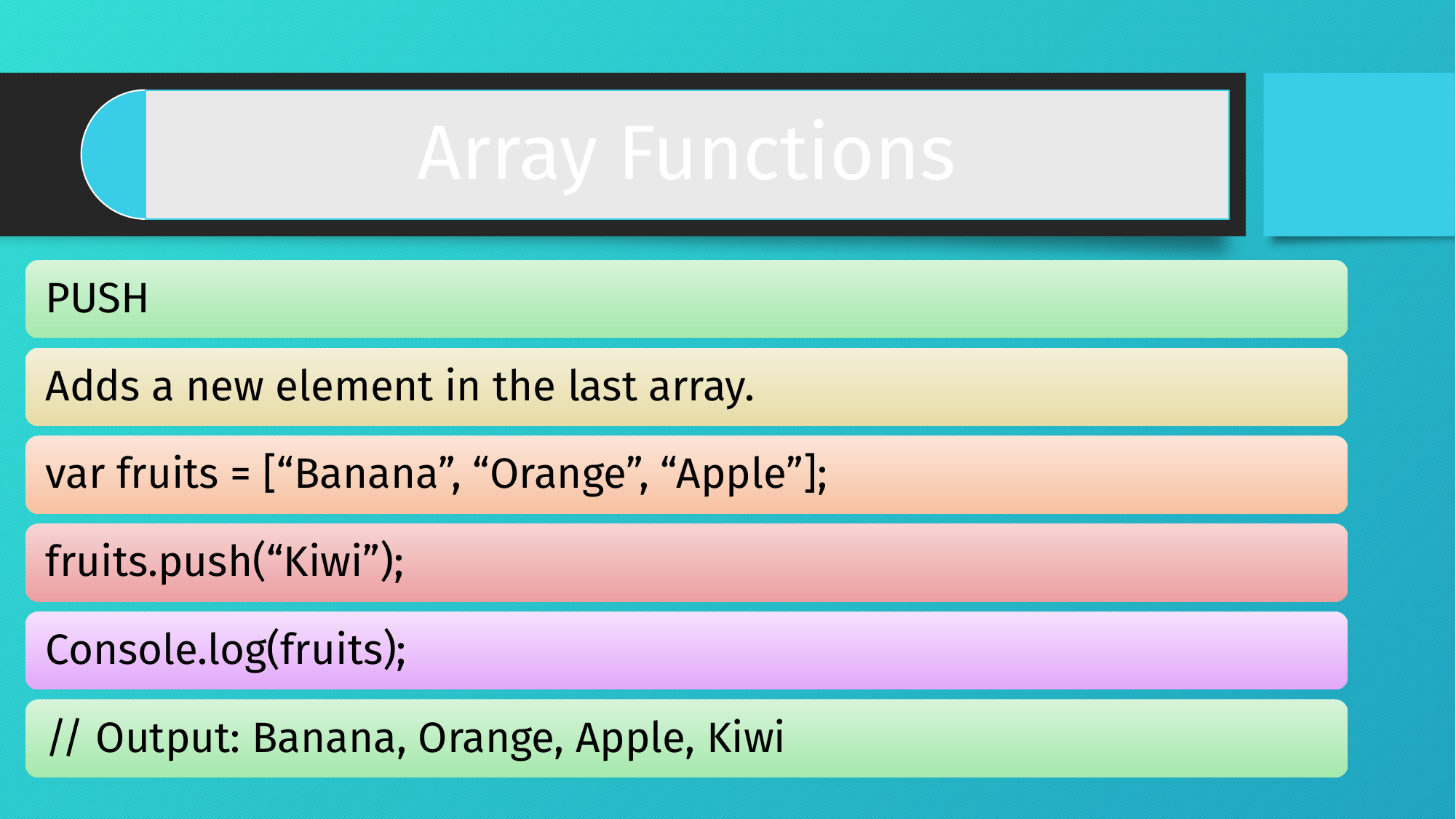

Array Functions
PUSH
Adds a new element in the last array.
var fruits = [“Banana”, “Orange”, “Apple”];
fruits.push(“Kiwi”);
Console.log(fruits);
// Output: Banana, Orange, Apple, Kiwi